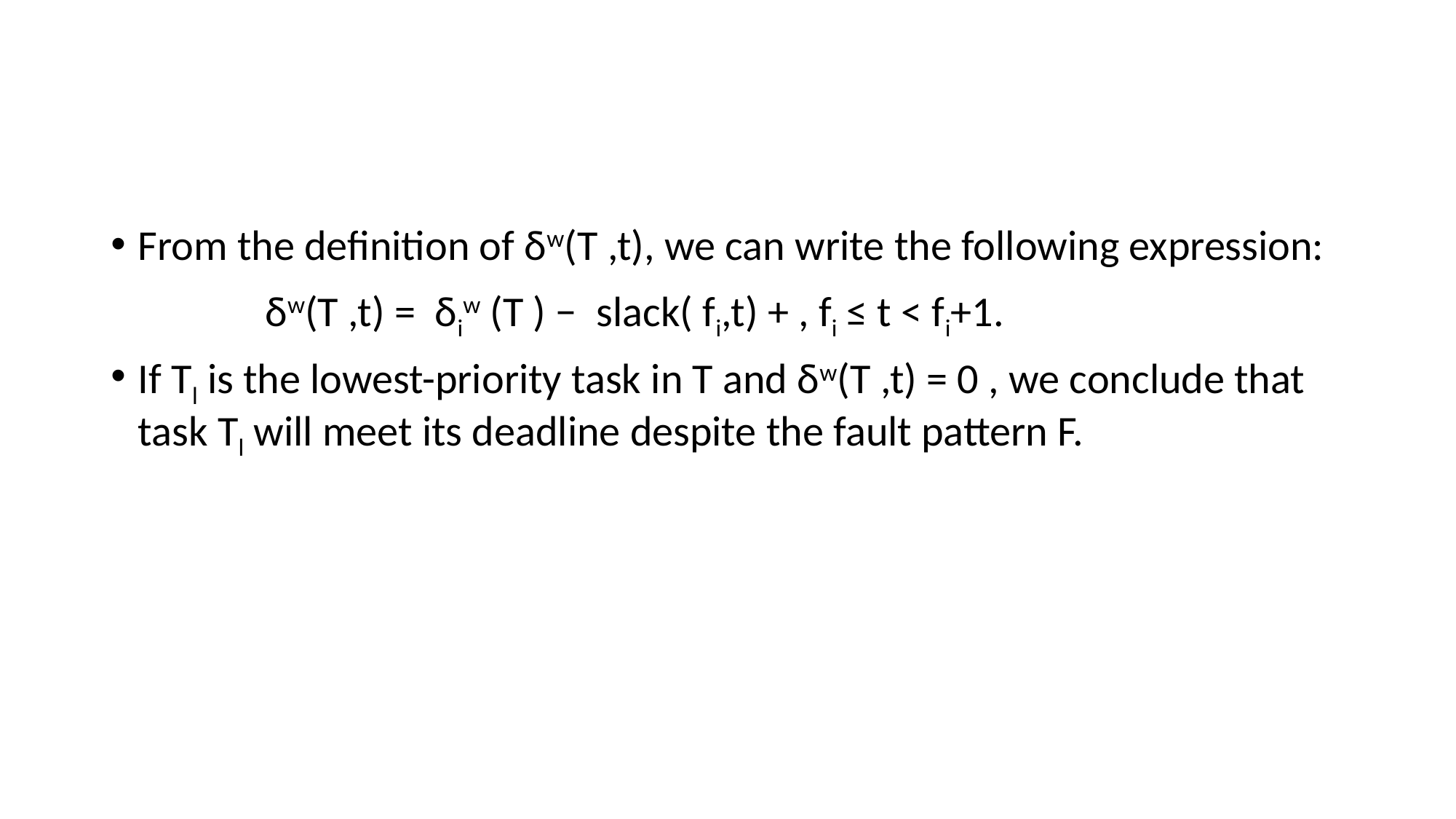

#
From the definition of δw(T ,t), we can write the following expression:
                δw(T ,t) =  δiw (T ) −  slack( fi,t) + , fi ≤ t < fi+1.
If Tl is the lowest-priority task in T and δw(T ,t) = 0 , we conclude that task Tl will meet its deadline despite the fault pattern F.